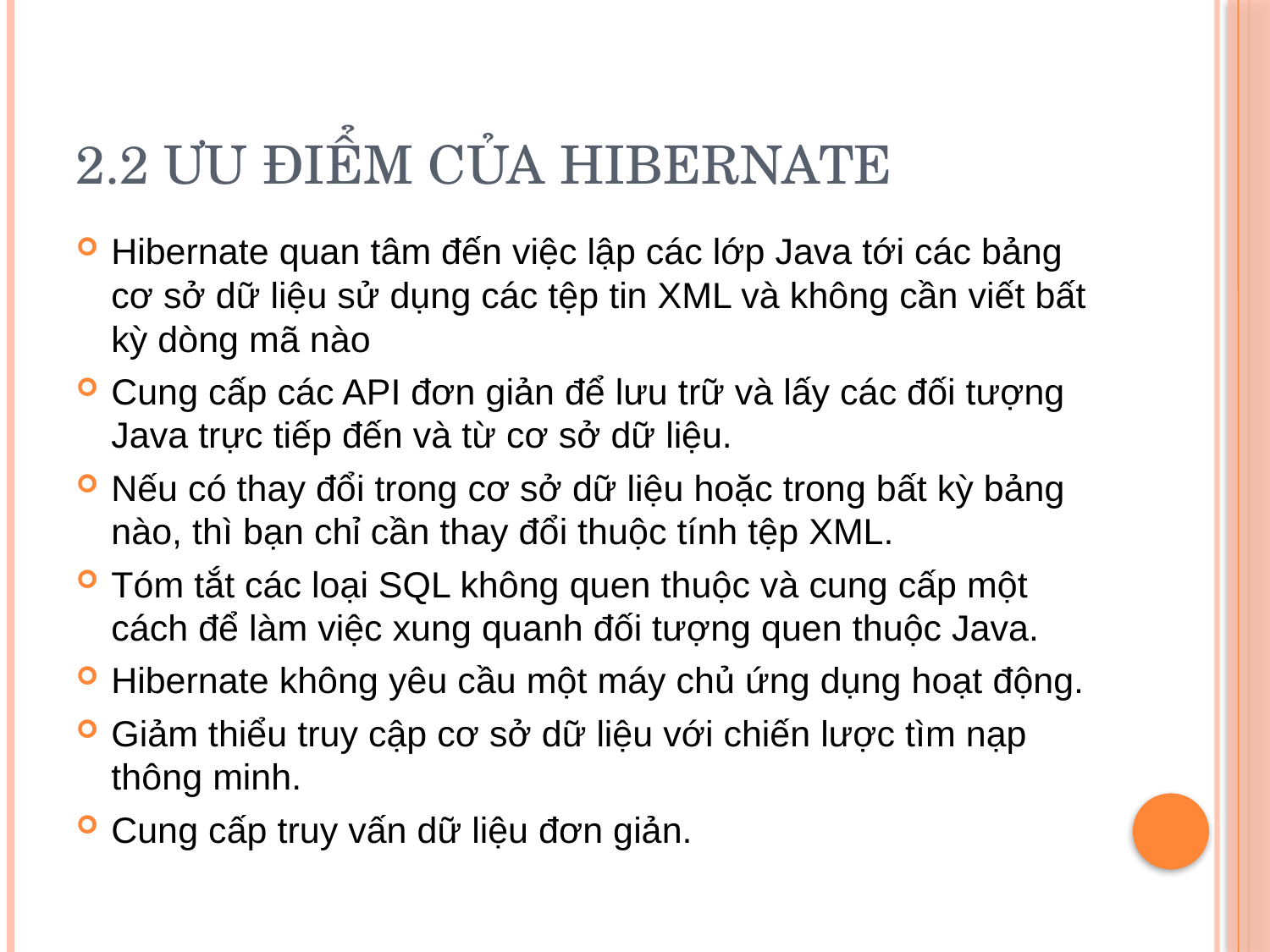

# 2.2 ƯU ĐIỂM CỦA HIBERNATE
Hibernate quan tâm đến việc lập các lớp Java tới các bảng cơ sở dữ liệu sử dụng các tệp tin XML và không cần viết bất kỳ dòng mã nào
Cung cấp các API đơn giản để lưu trữ và lấy các đối tượng Java trực tiếp đến và từ cơ sở dữ liệu.
Nếu có thay đổi trong cơ sở dữ liệu hoặc trong bất kỳ bảng nào, thì bạn chỉ cần thay đổi thuộc tính tệp XML.
Tóm tắt các loại SQL không quen thuộc và cung cấp một cách để làm việc xung quanh đối tượng quen thuộc Java.
Hibernate không yêu cầu một máy chủ ứng dụng hoạt động.
Giảm thiểu truy cập cơ sở dữ liệu với chiến lược tìm nạp thông minh.
Cung cấp truy vấn dữ liệu đơn giản.